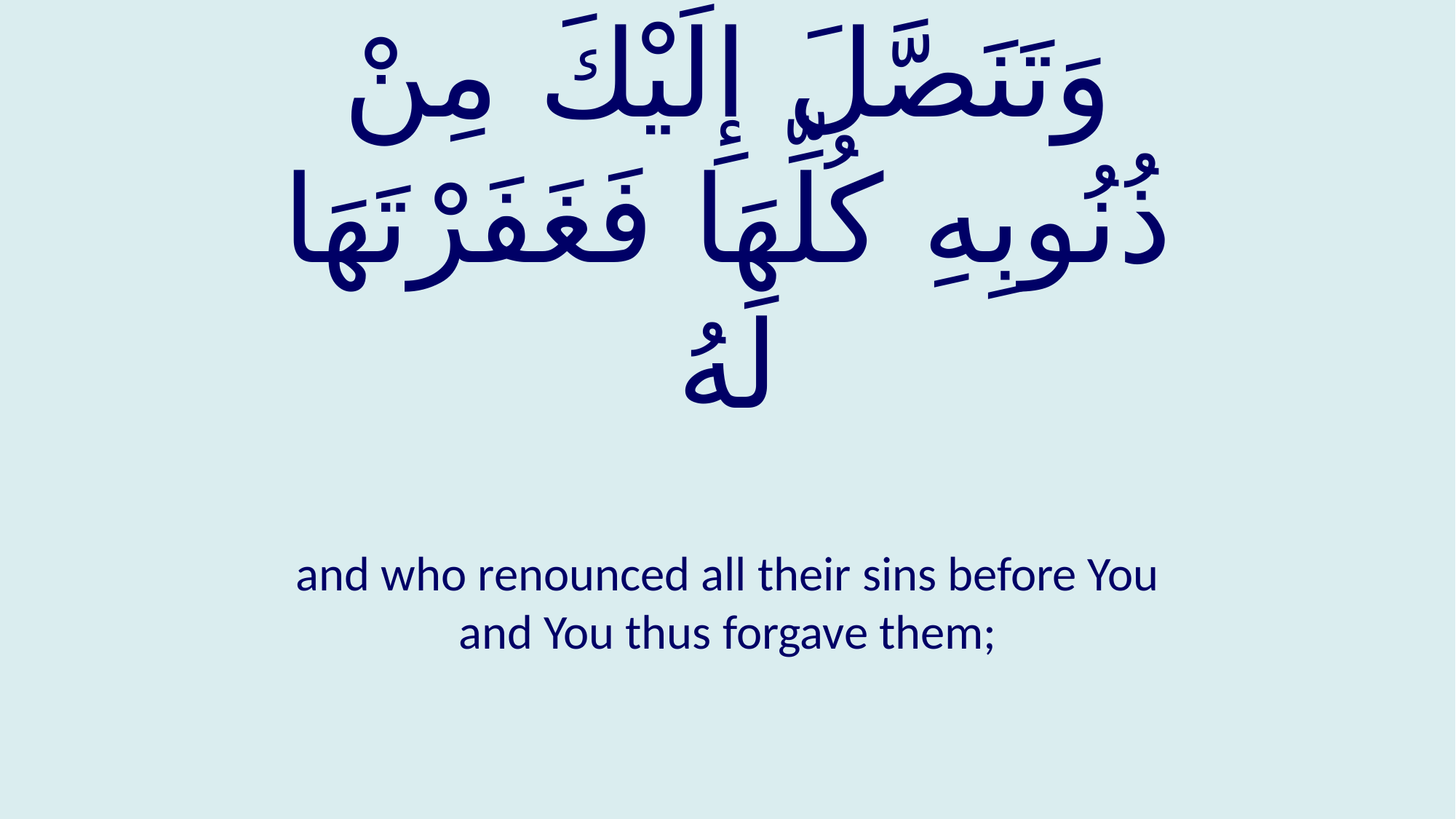

# وَتَنَصَّلَ إِلَيْكَ مِنْ ذُنُوبِهِ كُلِّهَا فَغَفَرْتَهَا لَهُ
and who renounced all their sins before You and You thus forgave them;